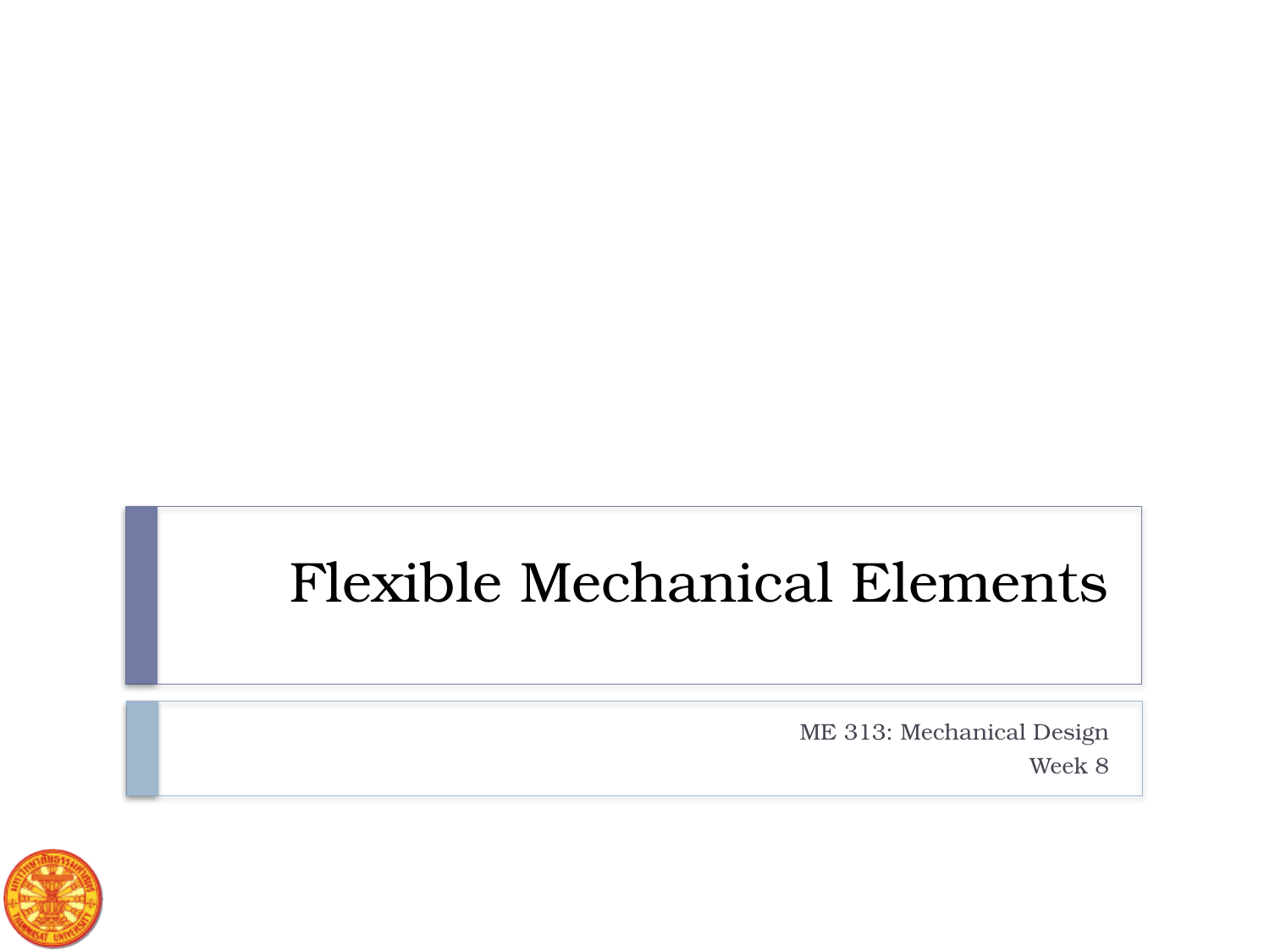

# Flexible Mechanical Elements
ME 313: Mechanical Design
Week 8